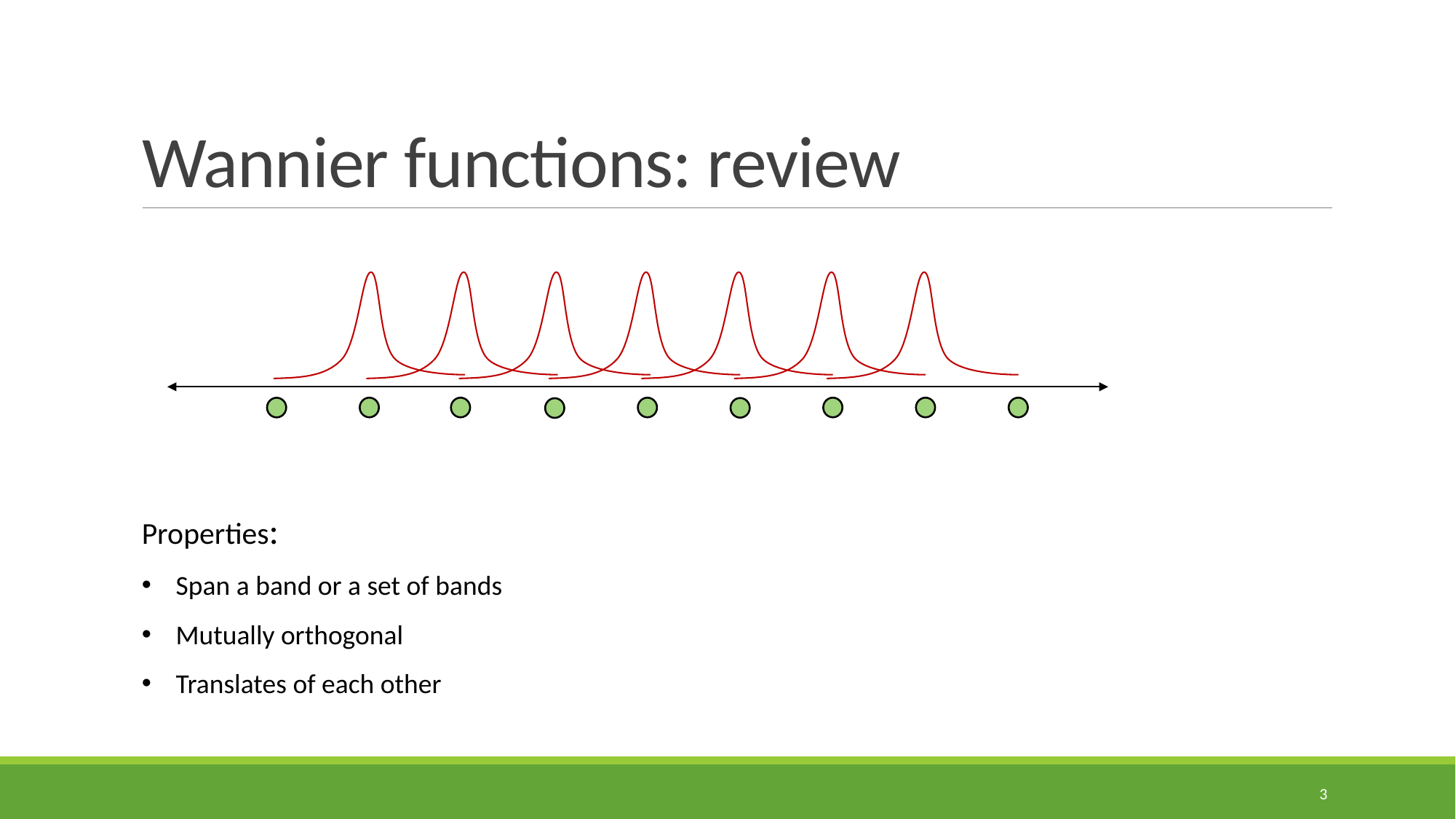

# Wannier functions: review

Properties:
Span a band or a set of bands
Mutually orthogonal
Translates of each other
3